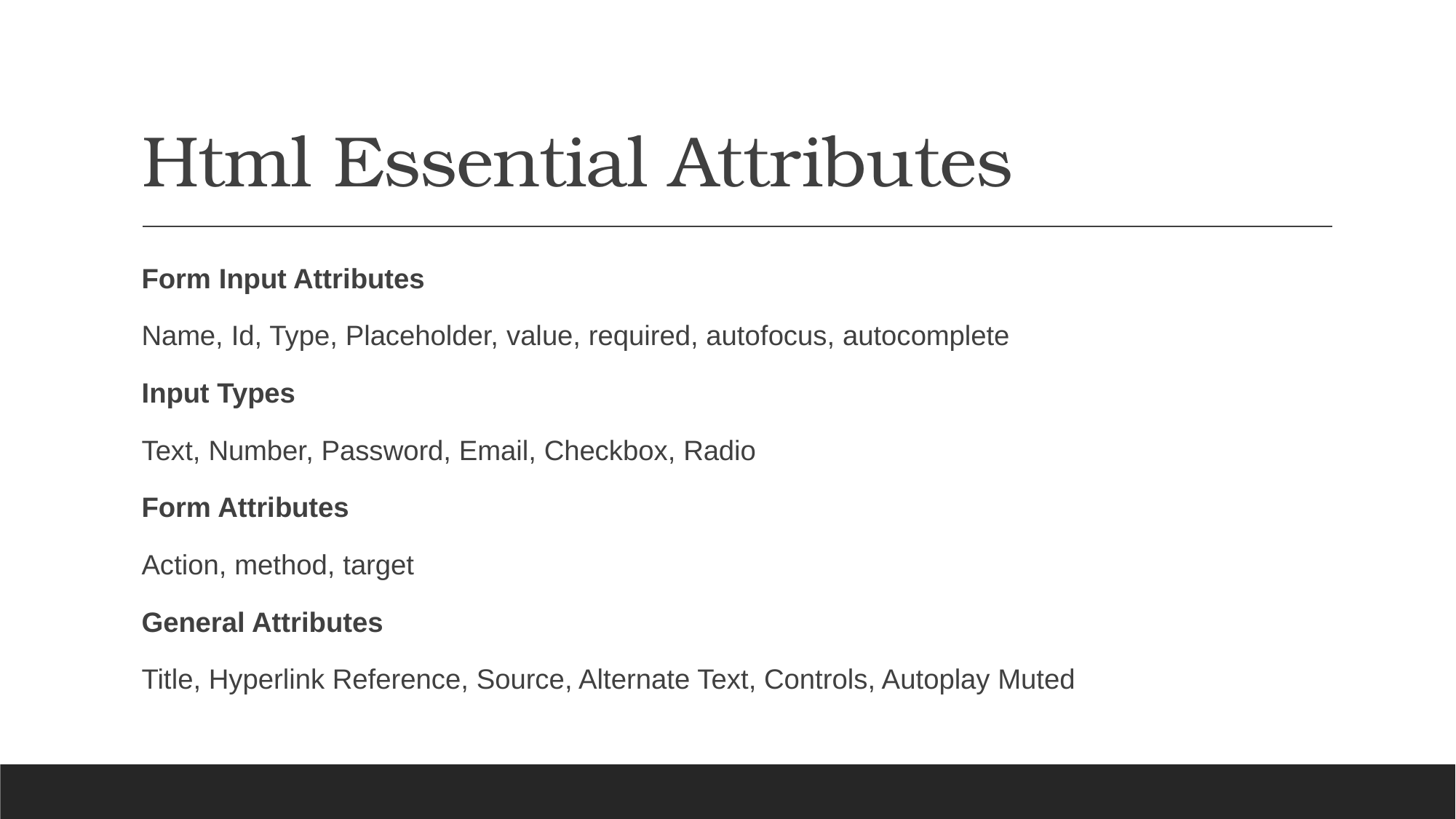

# Html Essential Attributes
Form Input Attributes
Name, Id, Type, Placeholder, value, required, autofocus, autocomplete
Input Types
Text, Number, Password, Email, Checkbox, Radio
Form Attributes
Action, method, target
General Attributes
Title, Hyperlink Reference, Source, Alternate Text, Controls, Autoplay Muted